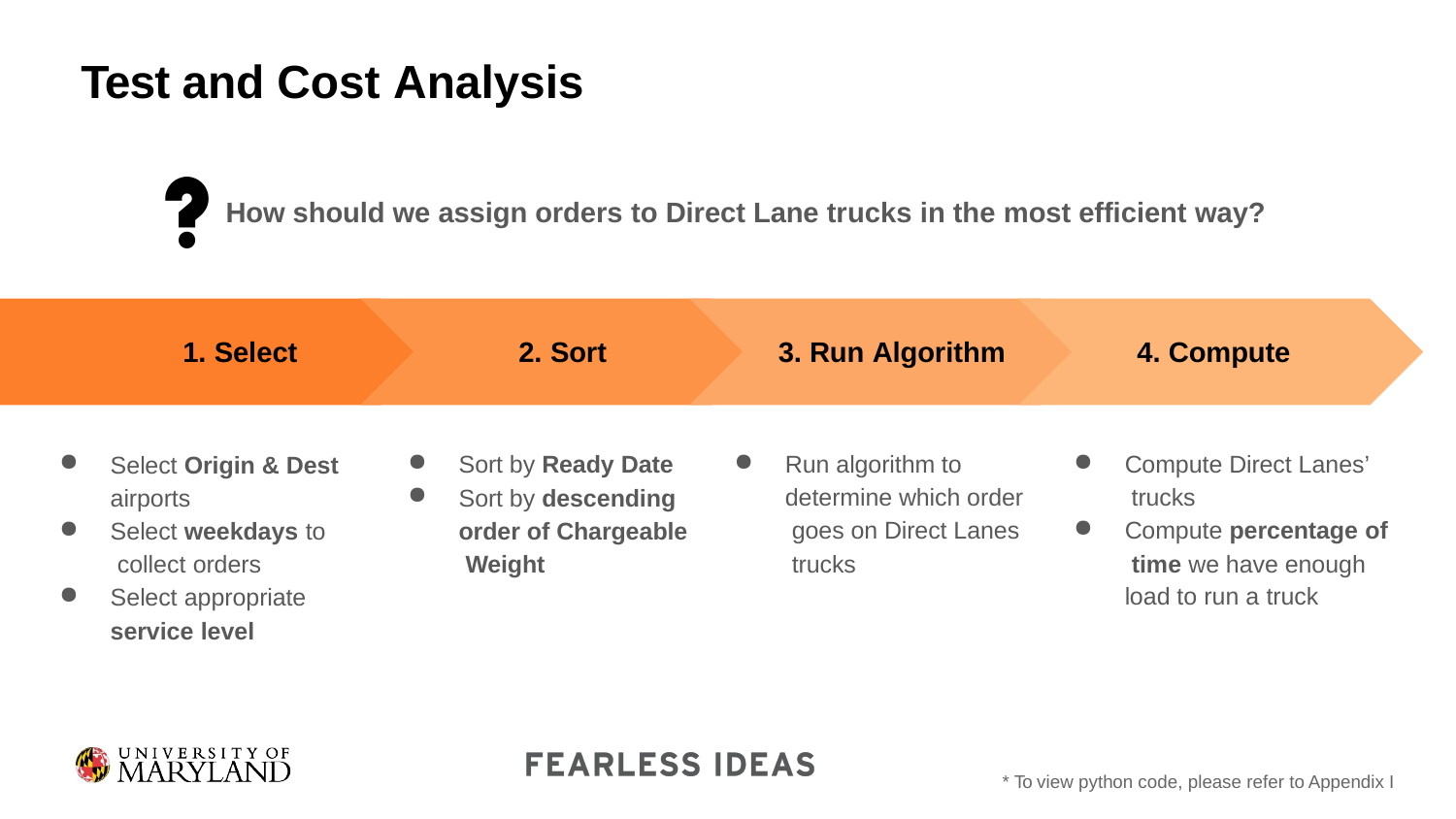

# Test and Cost Analysis

How should we assign orders to Direct Lane trucks in the most efficient way?

2. Sort
3. Run Algorithm
4. Compute
1. Select
Sort by Ready Date
Sort by descending  order of Chargeable  Weight
Run algorithm to  determine which order  goes on Direct Lanes  trucks
Compute Direct Lanes’  trucks
Compute percentage of  time we have enough  load to run a truck
Select Origin & Dest
airports
Select weekdays to  collect orders
Select appropriate
service level
* To view python code, please refer to Appendix I